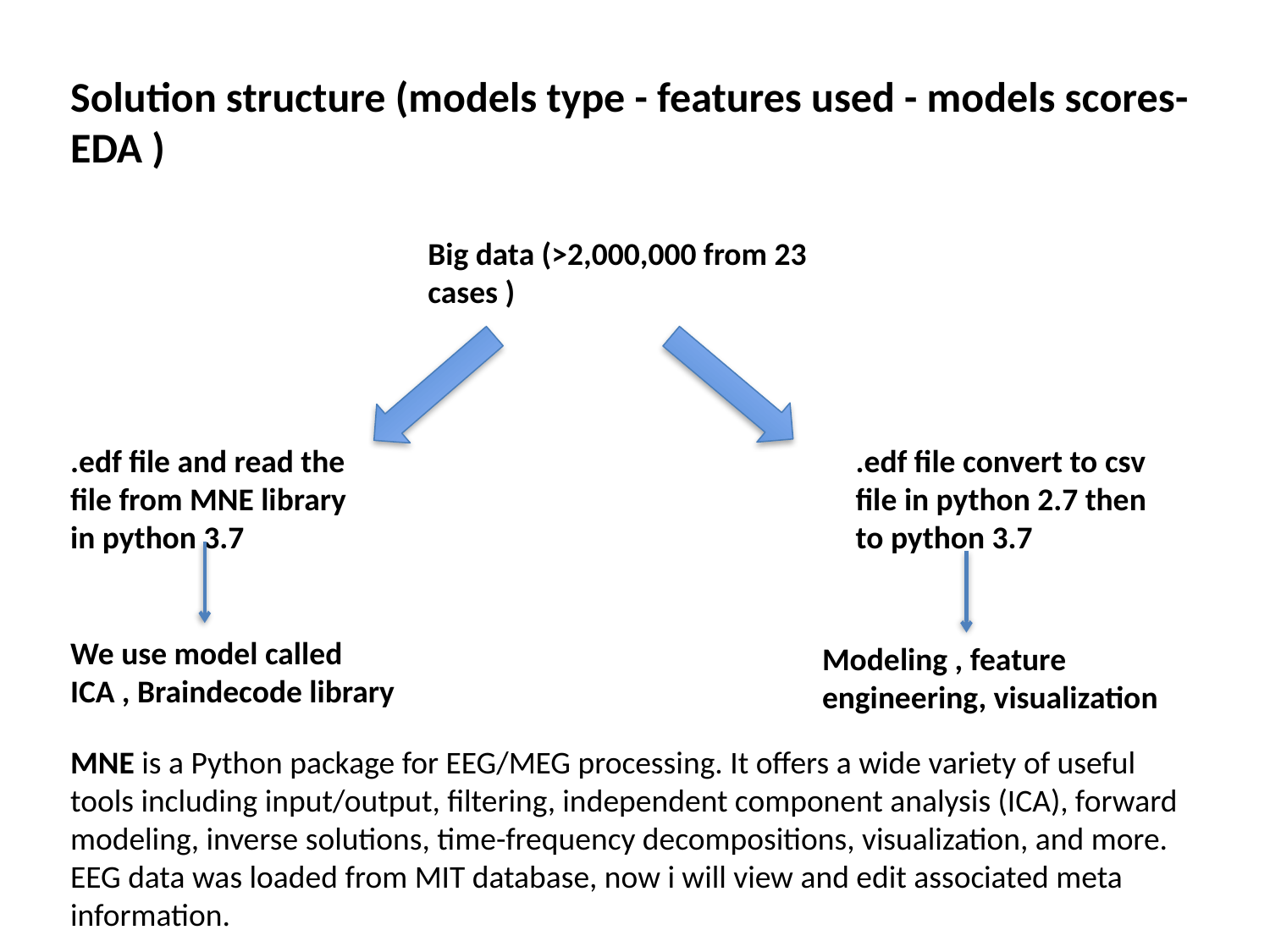

Solution structure (models type - features used - models scores- EDA )
Big data (>2,000,000 from 23 cases )

.edf file and read the file from MNE library in python 3.7
.edf file convert to csv file in python 2.7 then to python 3.7
We use model called ICA , Braindecode library
Modeling , feature engineering, visualization
MNE is a Python package for EEG/MEG processing. It offers a wide variety of useful tools including input/output, filtering, independent component analysis (ICA), forward modeling, inverse solutions, time-frequency decompositions, visualization, and more. EEG data was loaded from MIT database, now i will view and edit associated meta information.